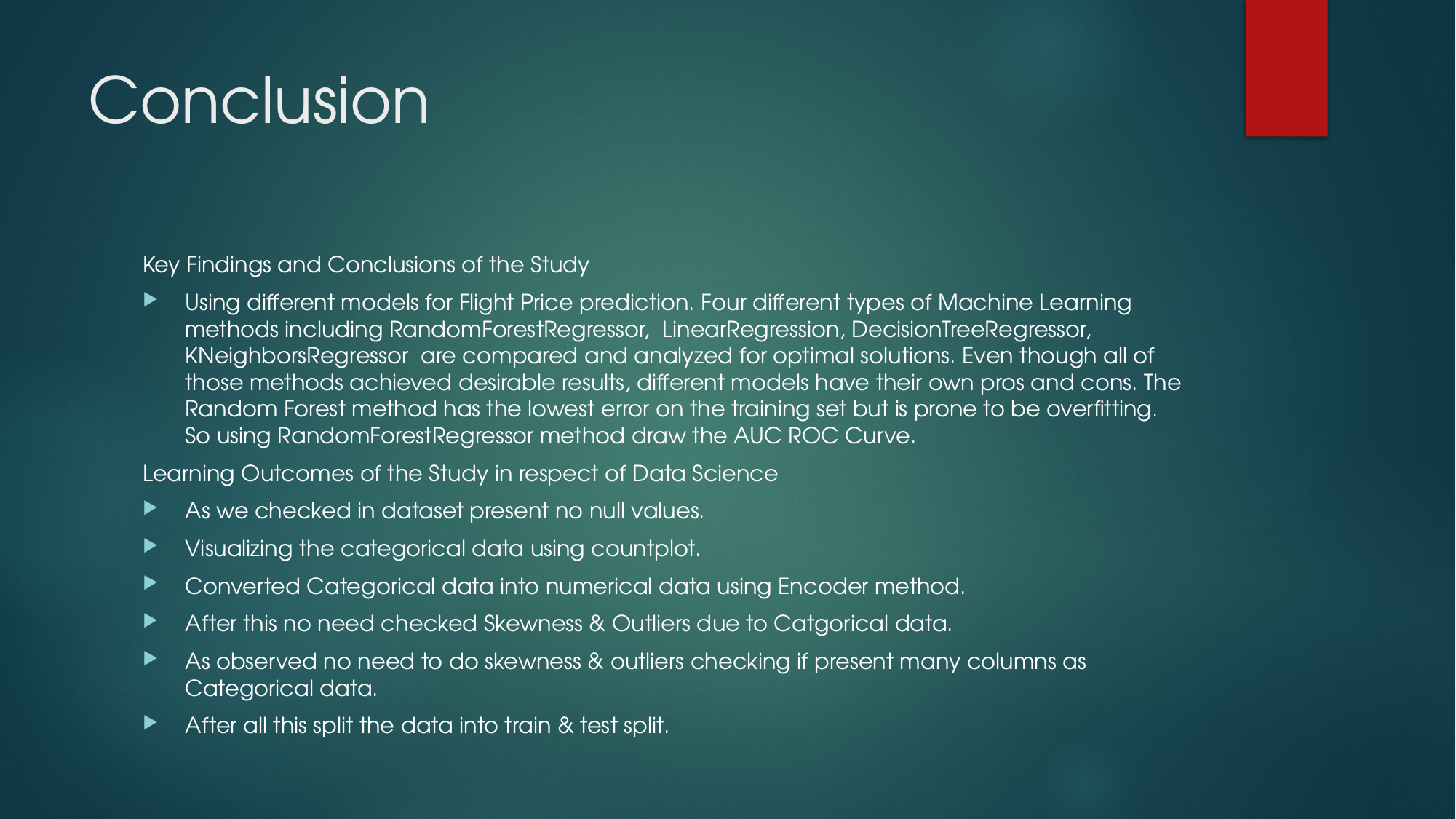

# Conclusion
Key Findings and Conclusions of the Study
Using different models for Flight Price prediction. Four different types of Machine Learning methods including RandomForestRegressor,  LinearRegression, DecisionTreeRegressor, KNeighborsRegressor  are compared and analyzed for optimal solutions. Even though all of those methods achieved desirable results, different models have their own pros and cons. The Random Forest method has the lowest error on the training set but is prone to be overfitting. So using RandomForestRegressor method draw the AUC ROC Curve.
Learning Outcomes of the Study in respect of Data Science
As we checked in dataset present no null values.
Visualizing the categorical data using countplot.
Converted Categorical data into numerical data using Encoder method.
After this no need checked Skewness & Outliers due to Catgorical data.
As observed no need to do skewness & outliers checking if present many columns as Categorical data.
After all this split the data into train & test split.